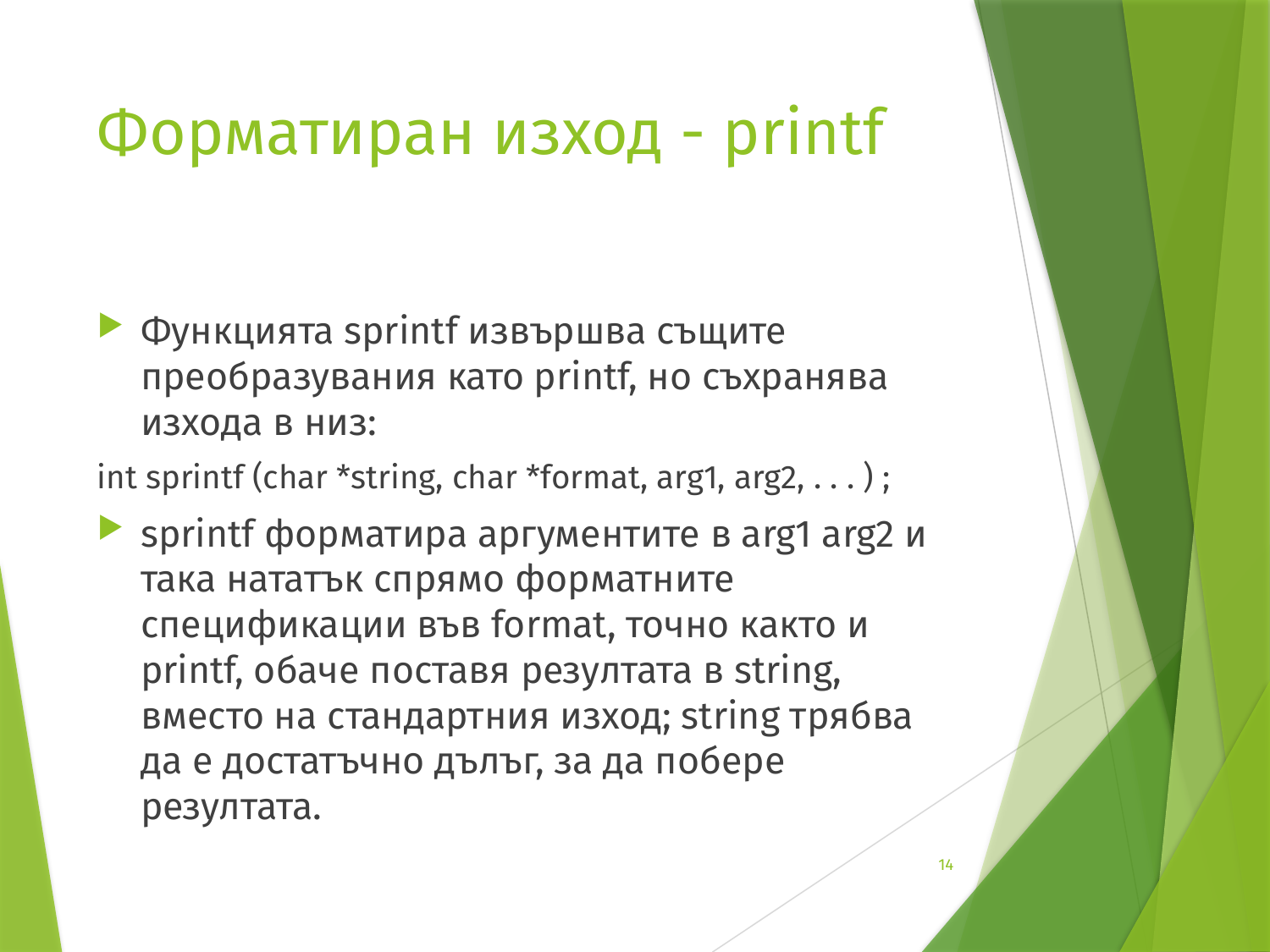

# Форматиран изход - printf
Функцията sprintf извършва същите преобразувания като printf, но съхранява изхода в низ:
int sprintf (char *string, char *format, arg1, arg2, . . . ) ;
sprintf форматира аргументите в arg1 arg2 и така нататък спрямо форматните спецификации във format, точно както и printf, обаче поставя резултата в string, вместо на стандартния изход; string трябва да е достатъчно дълъг, за да побере резултата.
14